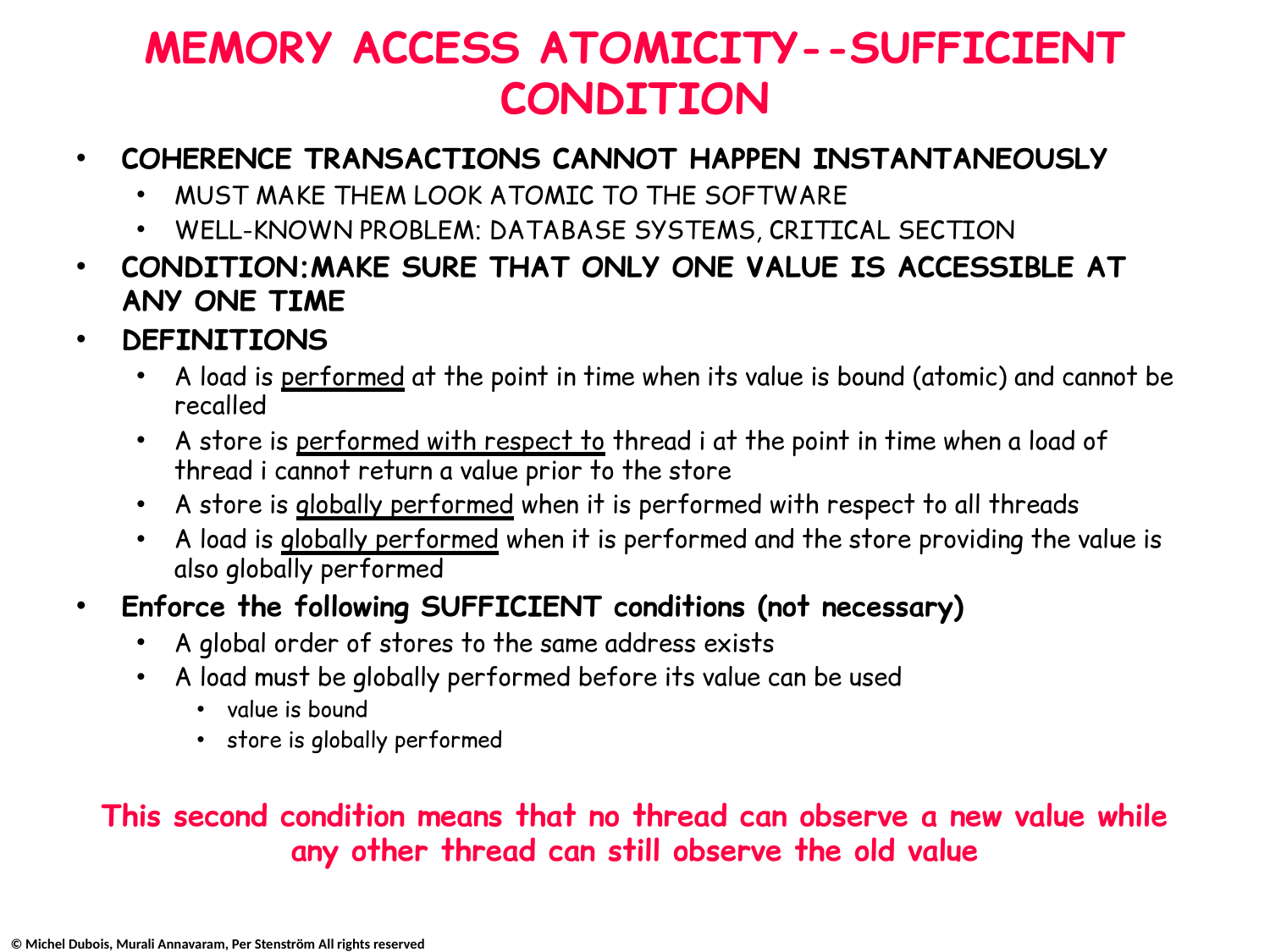

# MEMORY ACCESS ATOMICITY--SUFFICIENT CONDITION
COHERENCE TRANSACTIONS CANNOT HAPPEN INSTANTANEOUSLY
MUST MAKE THEM LOOK ATOMIC TO THE SOFTWARE
WELL-KNOWN PROBLEM: DATABASE SYSTEMS, CRITICAL SECTION
CONDITION:MAKE SURE THAT ONLY ONE VALUE IS ACCESSIBLE AT ANY ONE TIME
DEFINITIONS
A load is performed at the point in time when its value is bound (atomic) and cannot be recalled
A store is performed with respect to thread i at the point in time when a load of thread i cannot return a value prior to the store
A store is globally performed when it is performed with respect to all threads
A load is globally performed when it is performed and the store providing the value is also globally performed
Enforce the following SUFFICIENT conditions (not necessary)
A global order of stores to the same address exists
A load must be globally performed before its value can be used
value is bound
store is globally performed

This second condition means that no thread can observe a new value while any other thread can still observe the old value